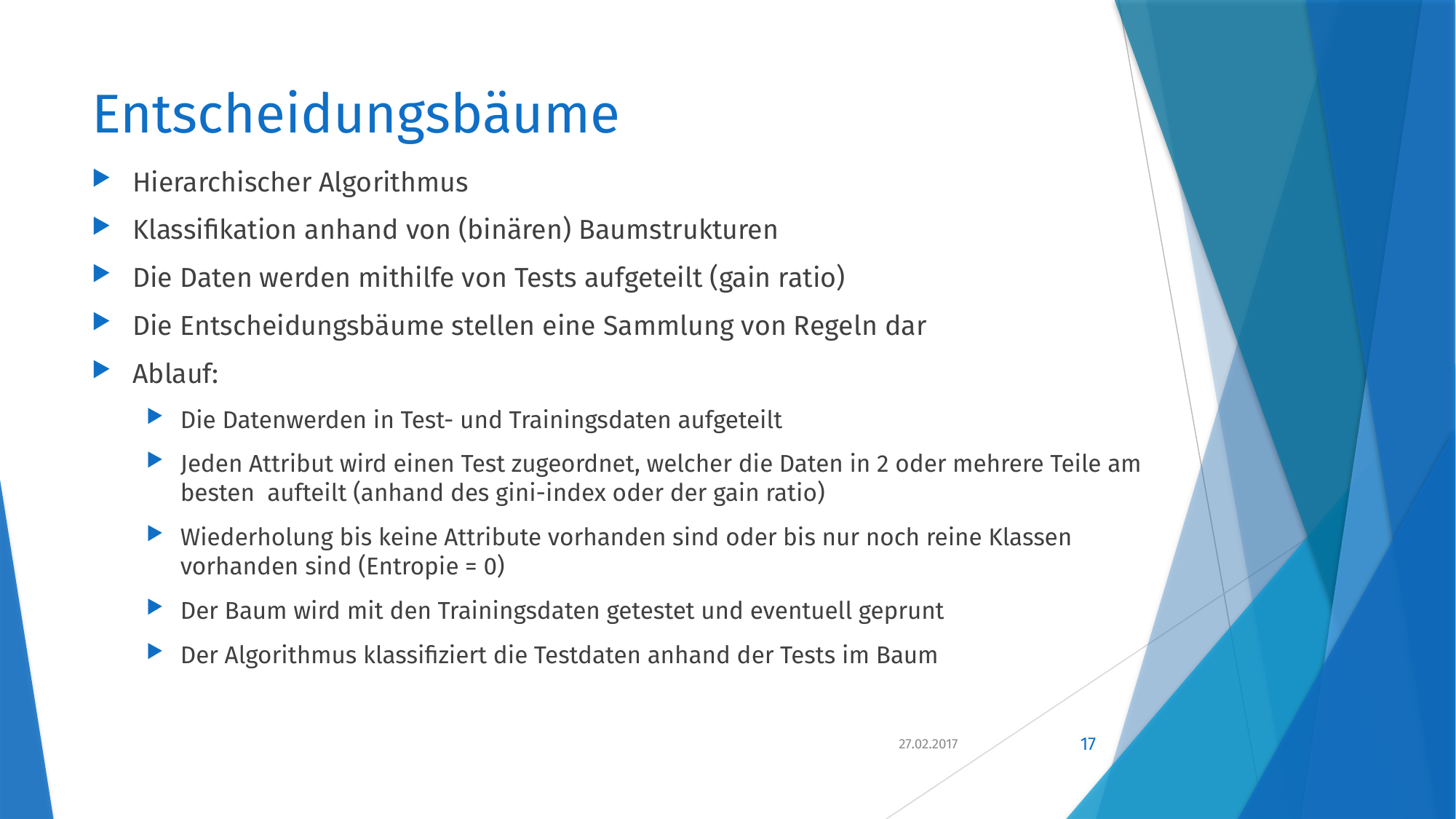

# Entscheidungsbäume
Hierarchischer Algorithmus
Klassifikation anhand von (binären) Baumstrukturen
Die Daten werden mithilfe von Tests aufgeteilt (gain ratio)
Die Entscheidungsbäume stellen eine Sammlung von Regeln dar
Ablauf:
Die Datenwerden in Test- und Trainingsdaten aufgeteilt
Jeden Attribut wird einen Test zugeordnet, welcher die Daten in 2 oder mehrere Teile am besten  aufteilt (anhand des gini-index oder der gain ratio)
Wiederholung bis keine Attribute vorhanden sind oder bis nur noch reine Klassen vorhanden sind (Entropie = 0)
Der Baum wird mit den Trainingsdaten getestet und eventuell geprunt
Der Algorithmus klassifiziert die Testdaten anhand der Tests im Baum

27.02.2017
17